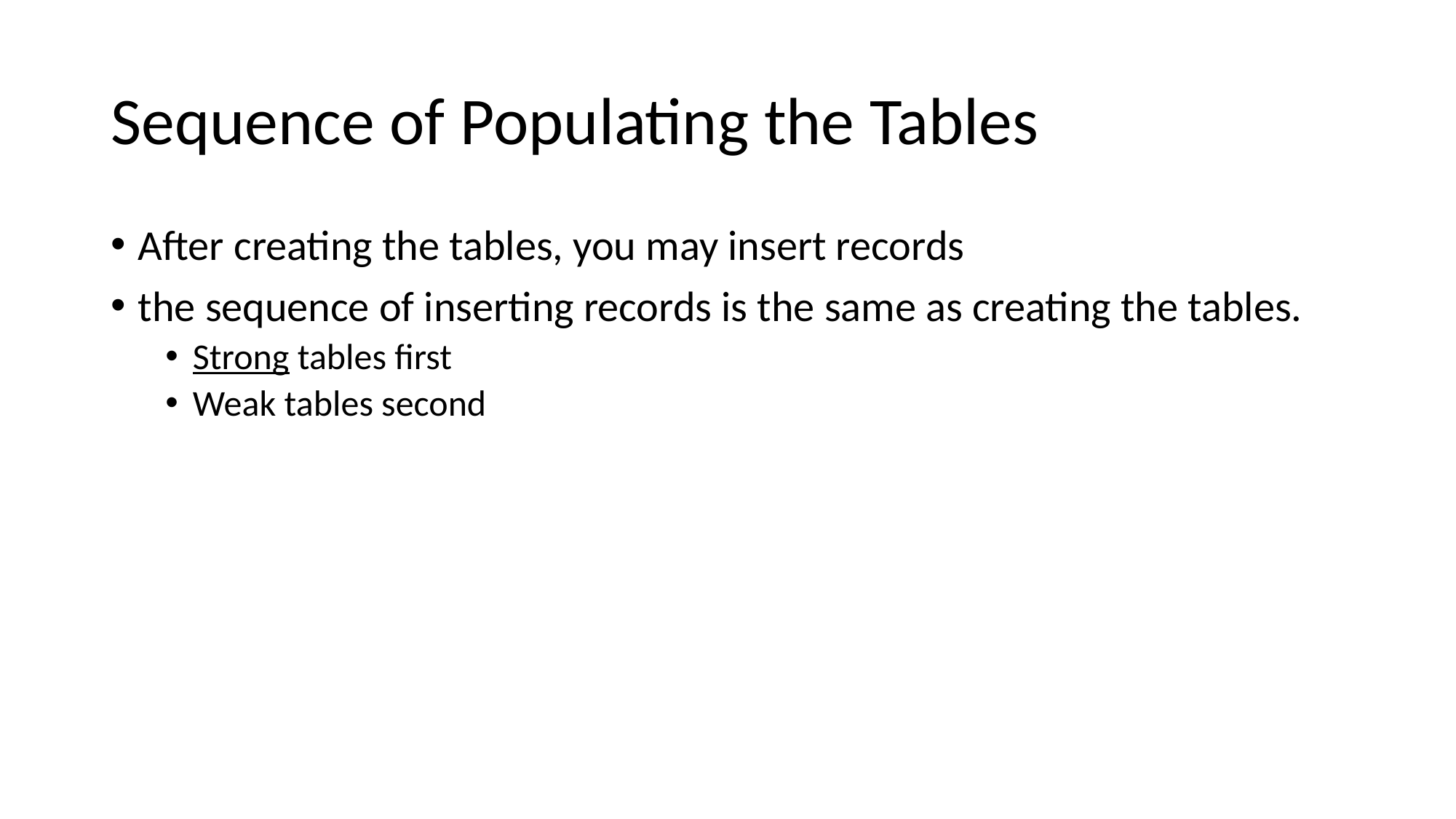

# Sequence of Populating the Tables
After creating the tables, you may insert records
the sequence of inserting records is the same as creating the tables.
Strong tables first
Weak tables second